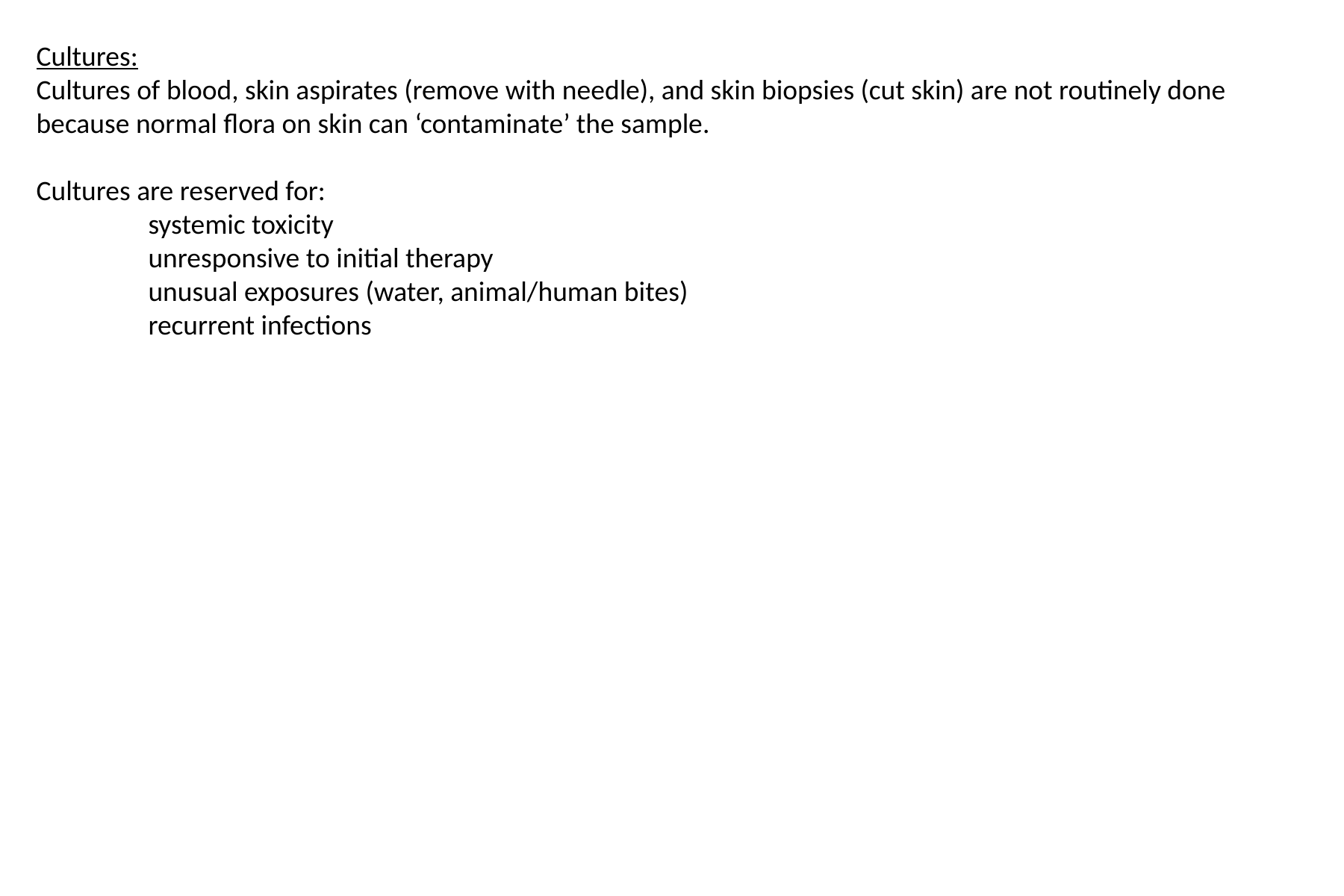

Cultures:
Cultures of blood, skin aspirates (remove with needle), and skin biopsies (cut skin) are not routinely done because normal flora on skin can ‘contaminate’ the sample.

Cultures are reserved for:
	systemic toxicity
	unresponsive to initial therapy
	unusual exposures (water, animal/human bites)
	recurrent infections